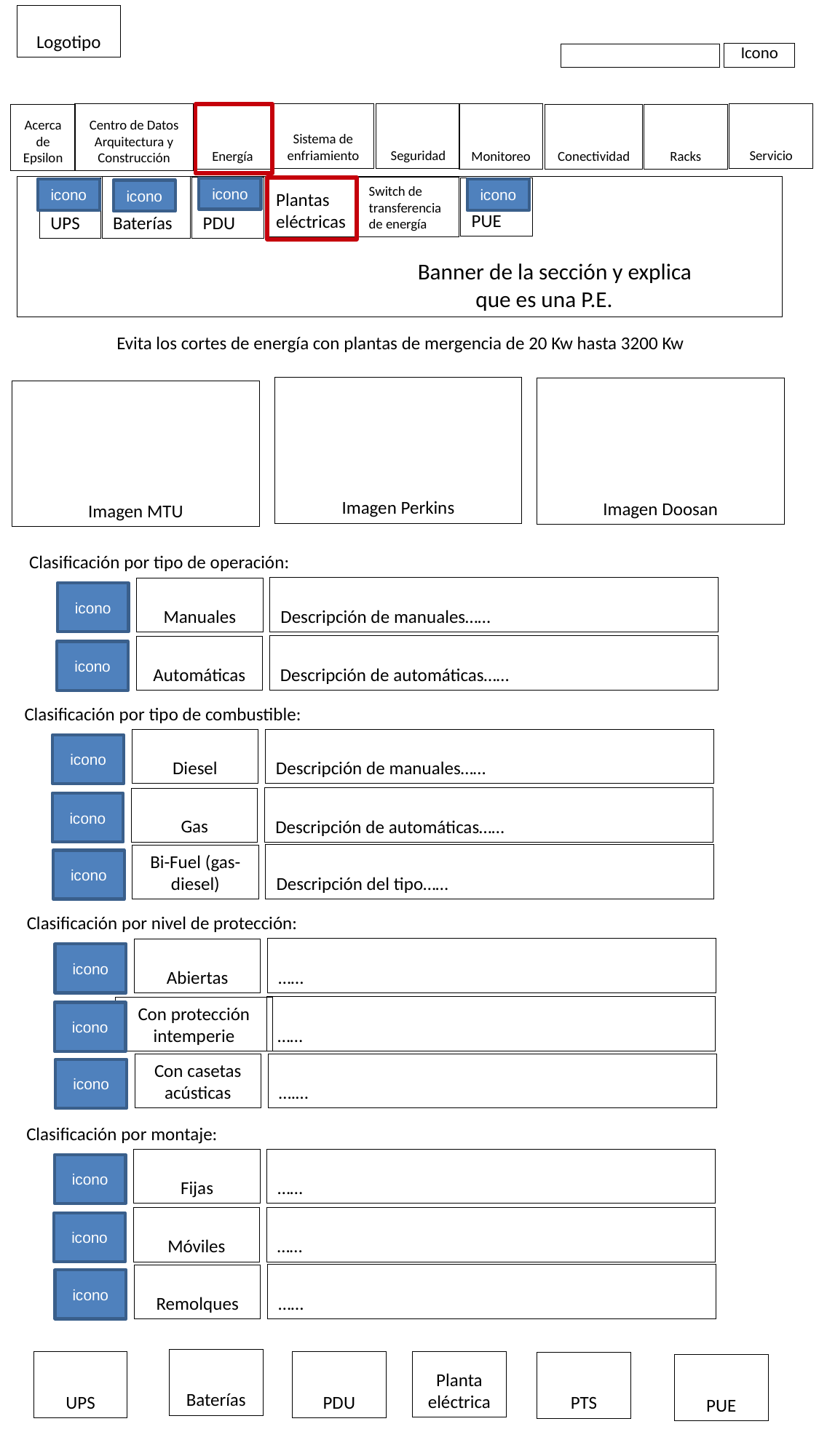

Logotipo
Icono

Servicio
Seguridad
Sistema de enfriamiento
Monitoreo
Centro de Datos Arquitectura y Construcción

Conectividad
Racks
Energía
Acerca de Epsilon
Baterías
Plantas eléctricas
		                                 Banner de la sección y explica
                                                         que es una P.E.
PDU

Switch de transferencia de energía
UPS
icono
PUE
icono
icono
icono
Evita los cortes de energía con plantas de mergencia de 20 Kw hasta 3200 Kw
Imagen Perkins
Imagen Doosan
Imagen MTU
Clasificación por tipo de operación:
Descripción de manuales……
Manuales
icono
Descripción de automáticas……
Automáticas
icono
Clasificación por tipo de combustible:
Descripción de manuales……
Diesel
icono
Descripción de automáticas……
Gas
icono
Descripción del tipo……
Bi-Fuel (gas-diesel)
icono
Clasificación por nivel de protección:
……
Abiertas
icono
……
Con protección intemperie
icono
….…
Con casetas acústicas
icono
Clasificación por montaje:
……
Fijas
icono
……
Móviles
icono
……
Remolques
icono
Baterías
Planta eléctrica
PDU
UPS
PTS
PUE